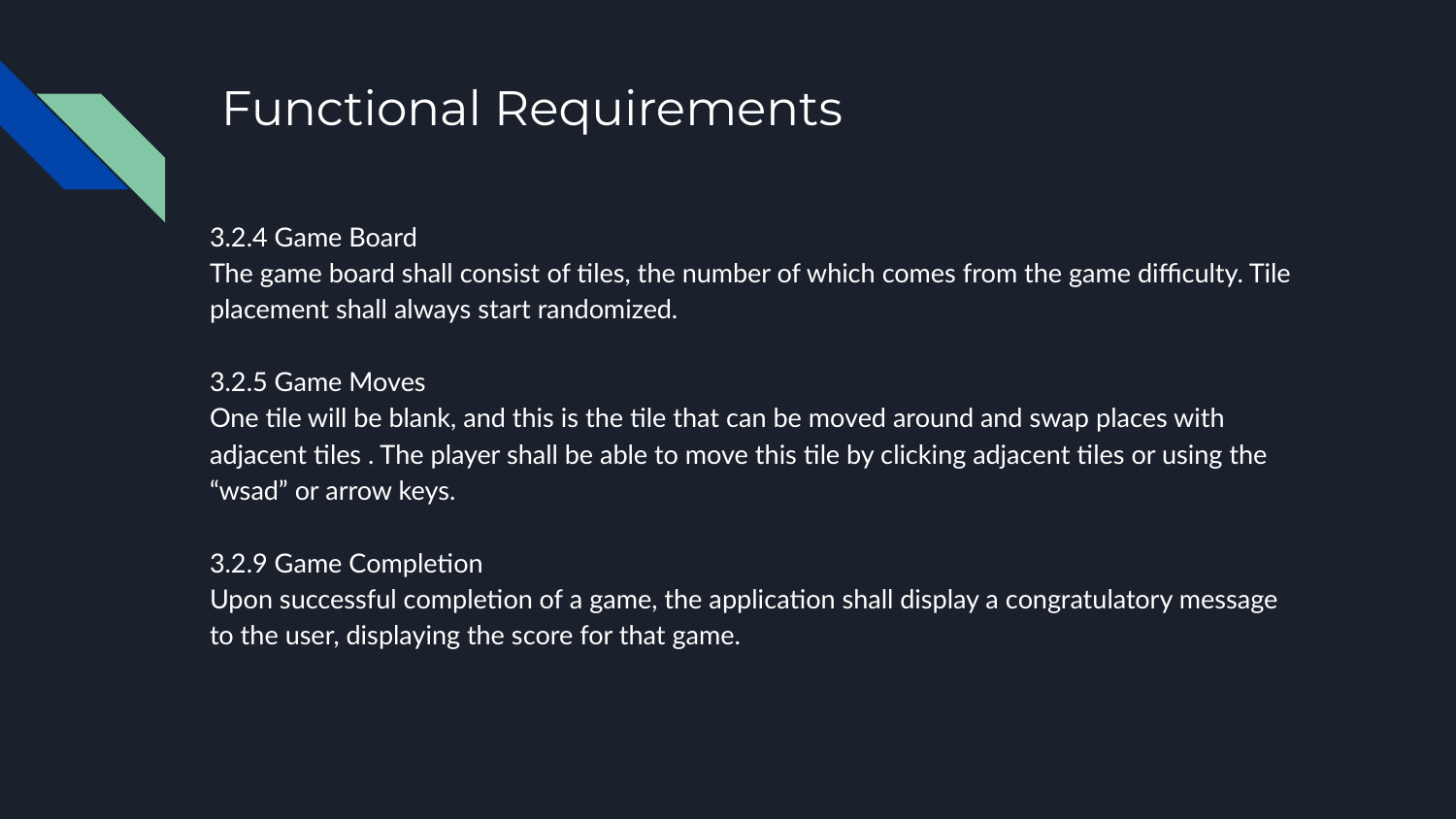

# Functional Requirements
3.2.4 Game Board
The game board shall consist of tiles, the number of which comes from the game difficulty. Tile placement shall always start randomized.
3.2.5 Game Moves
One tile will be blank, and this is the tile that can be moved around and swap places with adjacent tiles . The player shall be able to move this tile by clicking adjacent tiles or using the “wsad” or arrow keys.
3.2.9 Game Completion
Upon successful completion of a game, the application shall display a congratulatory message to the user, displaying the score for that game.